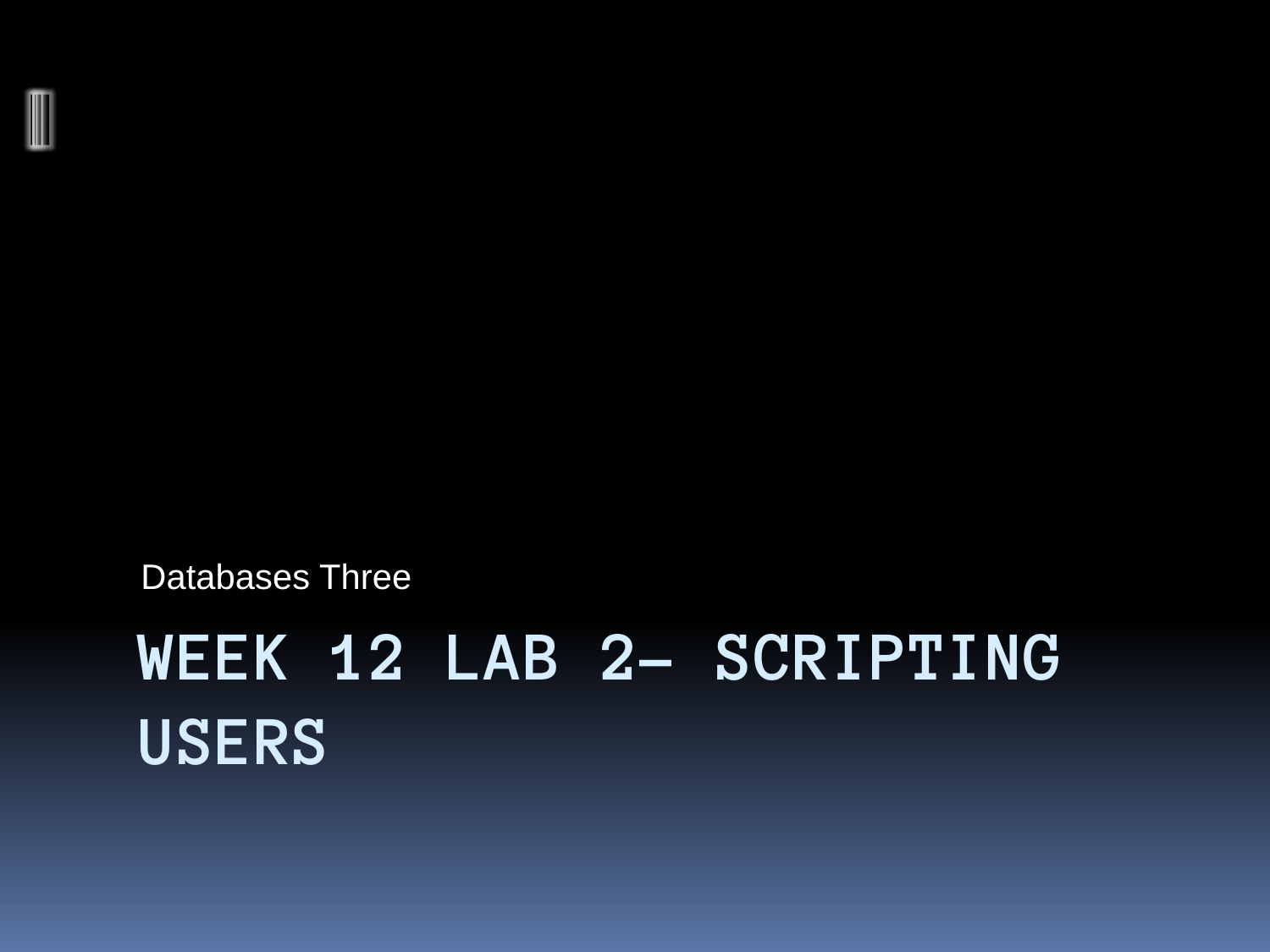

Databases Three
# Week 12 Lab 2– Scripting Users